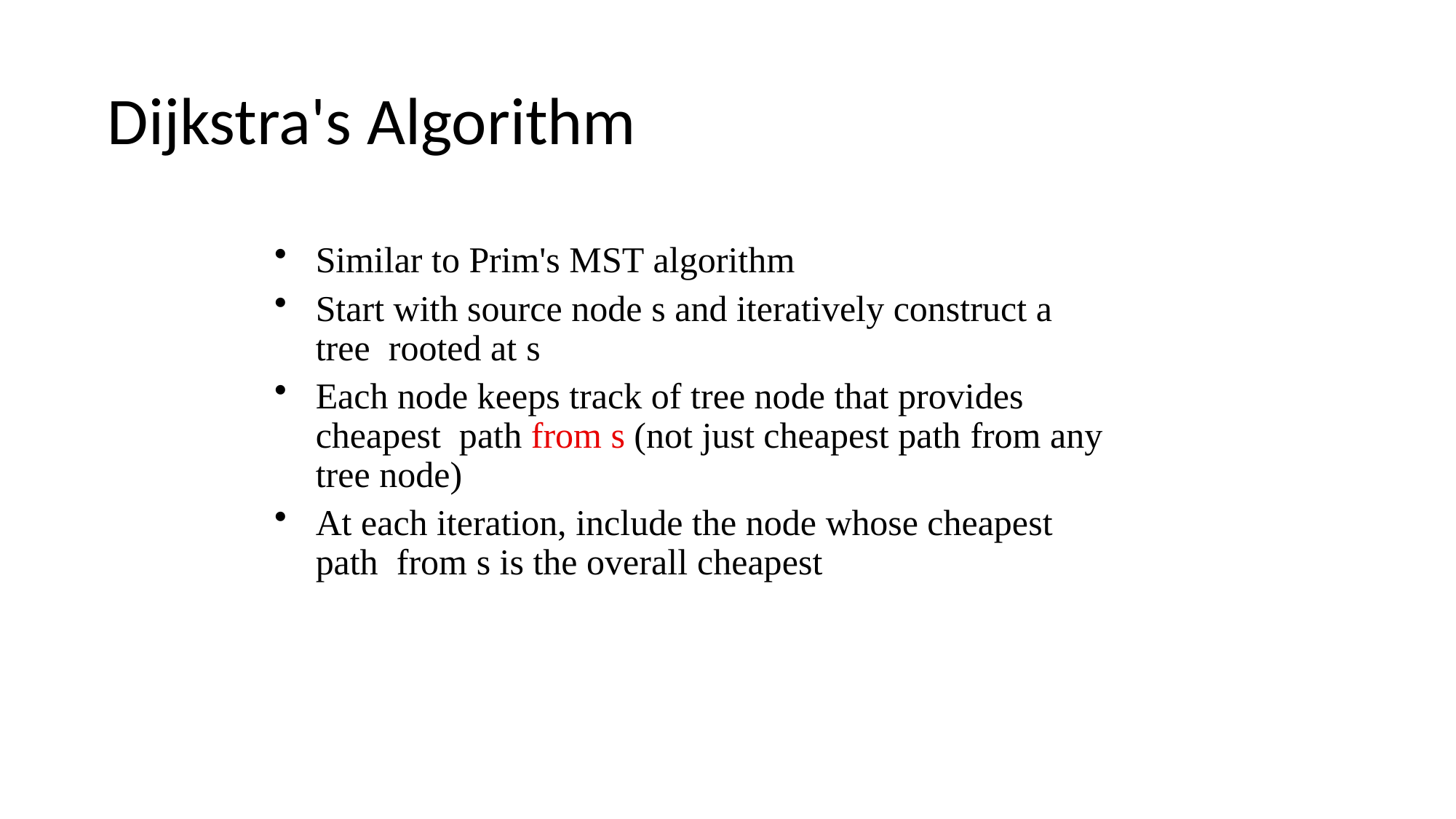

# Dijkstra's Algorithm
Similar to Prim's MST algorithm
Start with source node s and iteratively construct a tree  rooted at s
Each node keeps track of tree node that provides cheapest  path from s (not just cheapest path from any tree node)
At each iteration, include the node whose cheapest path  from s is the overall cheapest